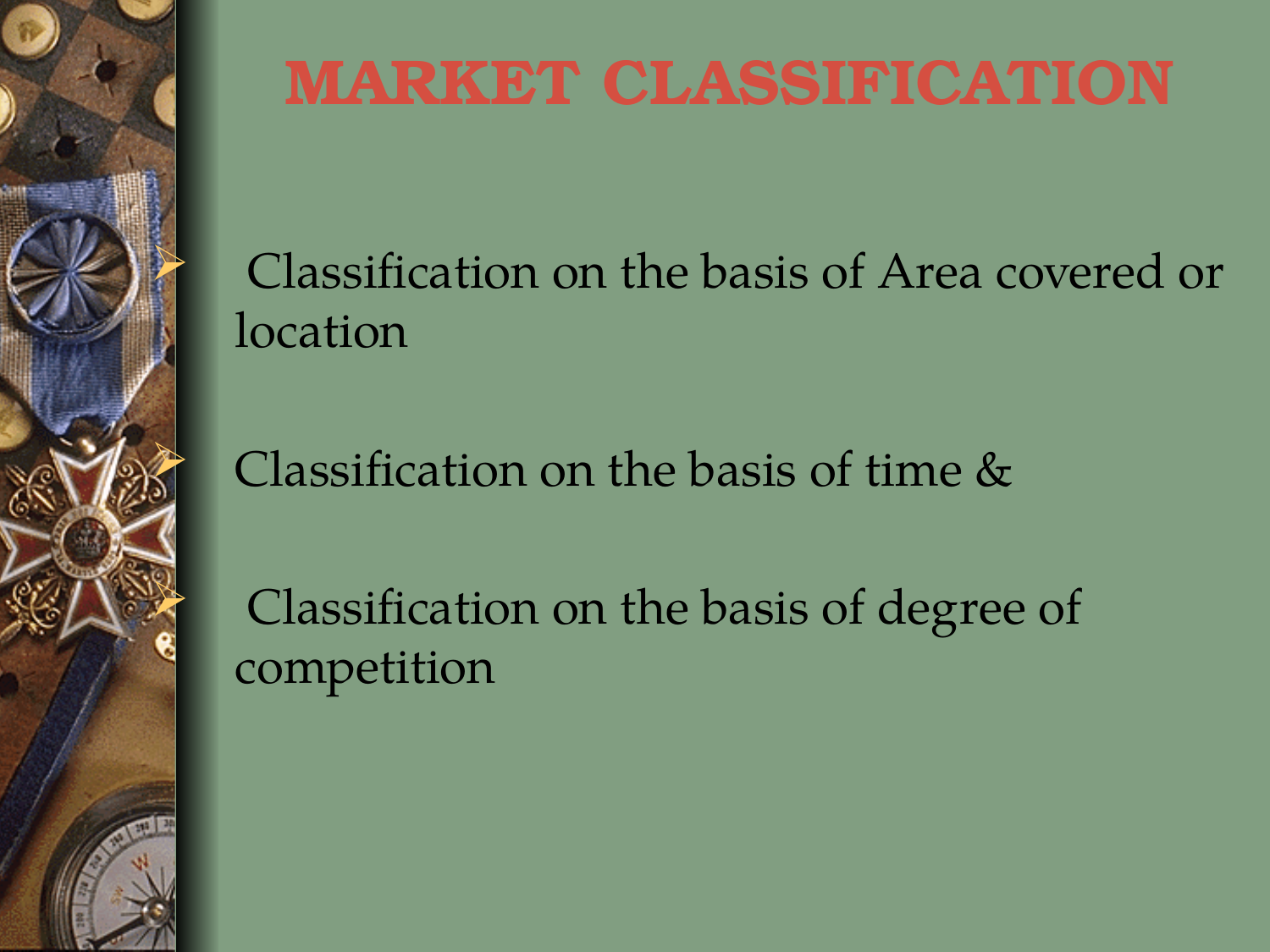

# MARKET CLASSIFICATION
 Classification on the basis of Area covered or location

Classification on the basis of time &

 Classification on the basis of degree of competition